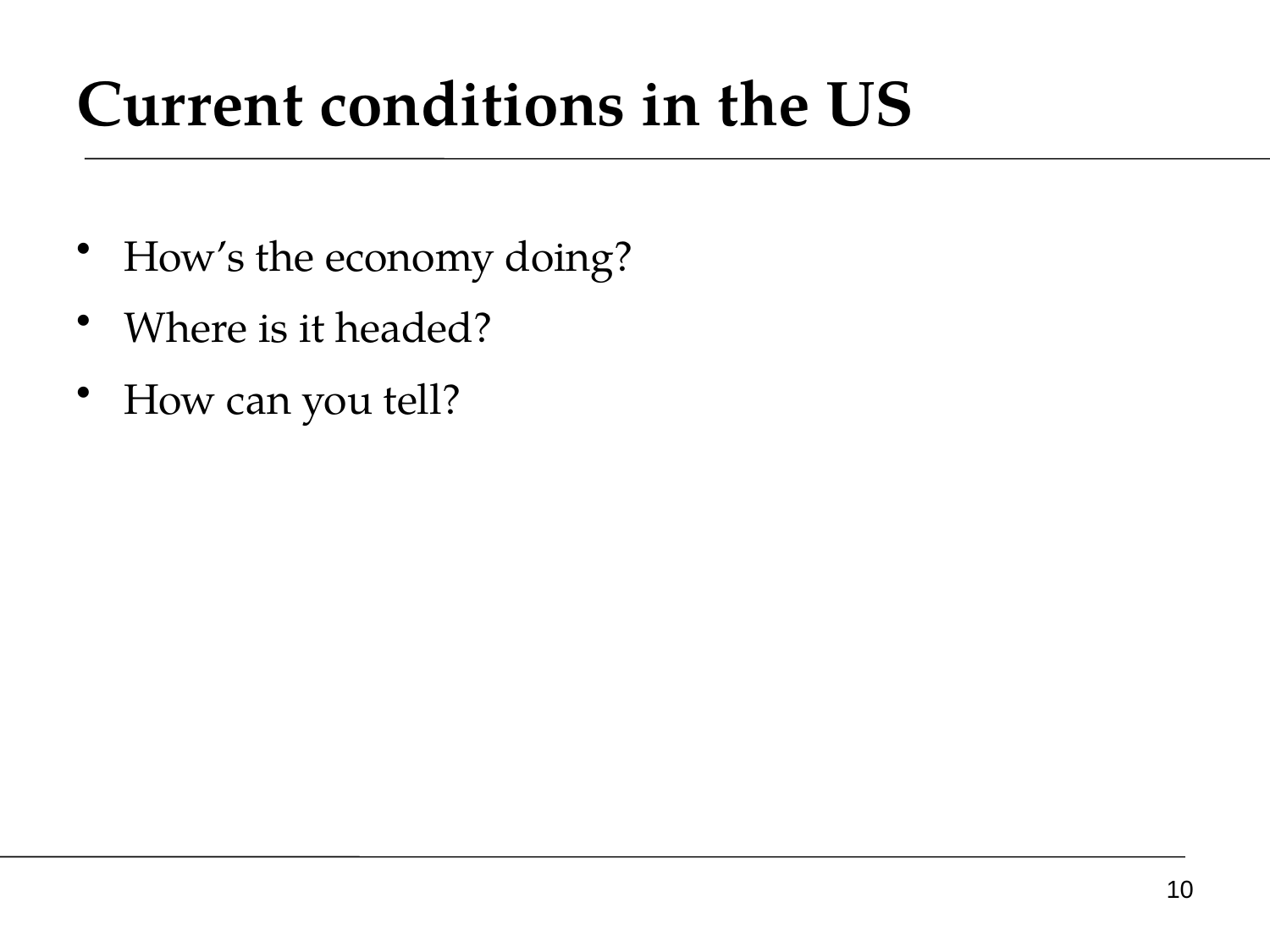

# Current conditions in the US
How’s the economy doing?
Where is it headed?
How can you tell?
10